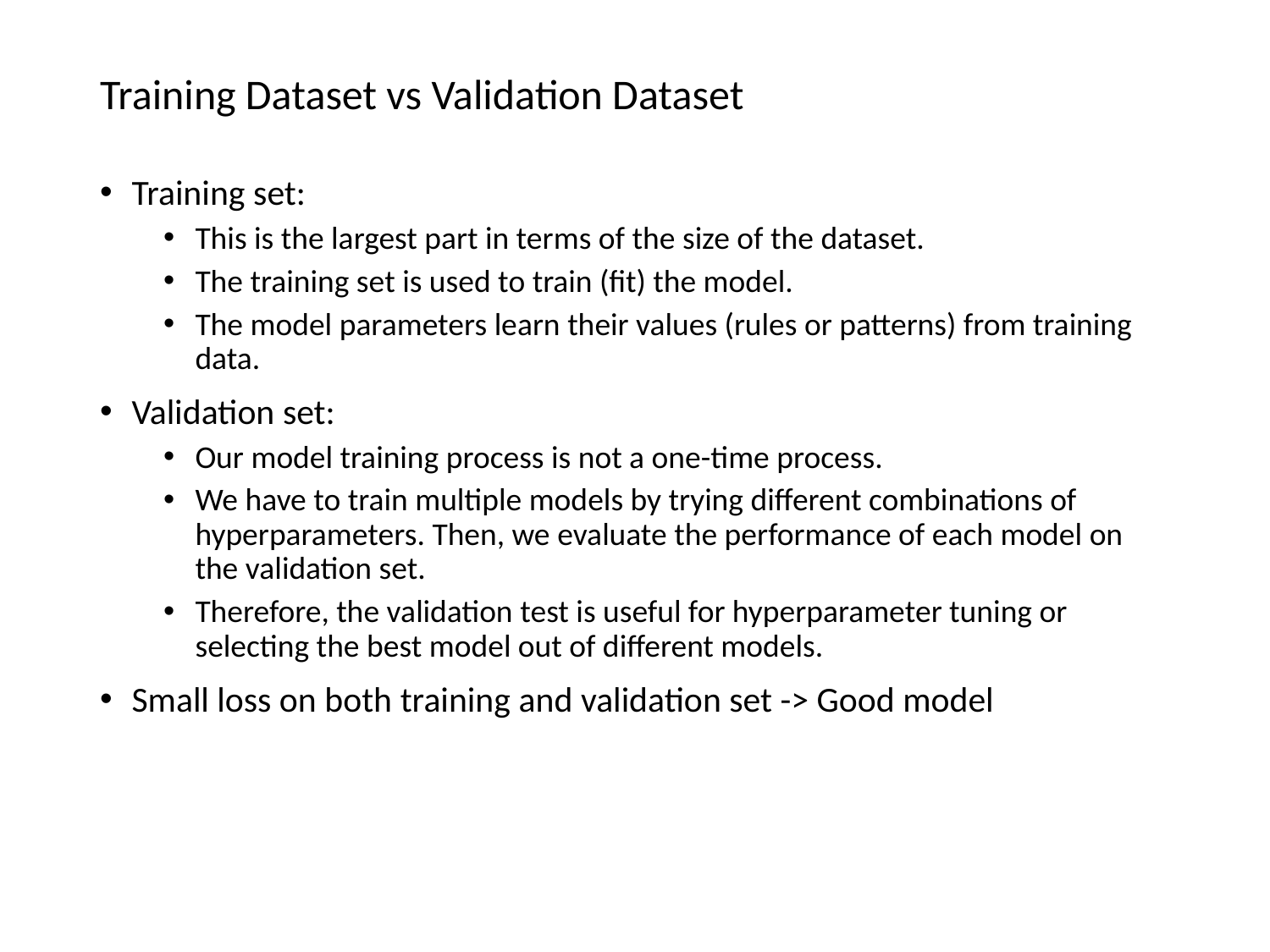

# Training Dataset vs Validation Dataset
Training set:
This is the largest part in terms of the size of the dataset.
The training set is used to train (fit) the model.
The model parameters learn their values (rules or patterns) from training data.
Validation set:
Our model training process is not a one-time process.
We have to train multiple models by trying different combinations of hyperparameters. Then, we evaluate the performance of each model on the validation set.
Therefore, the validation test is useful for hyperparameter tuning or selecting the best model out of different models.
Small loss on both training and validation set -> Good model